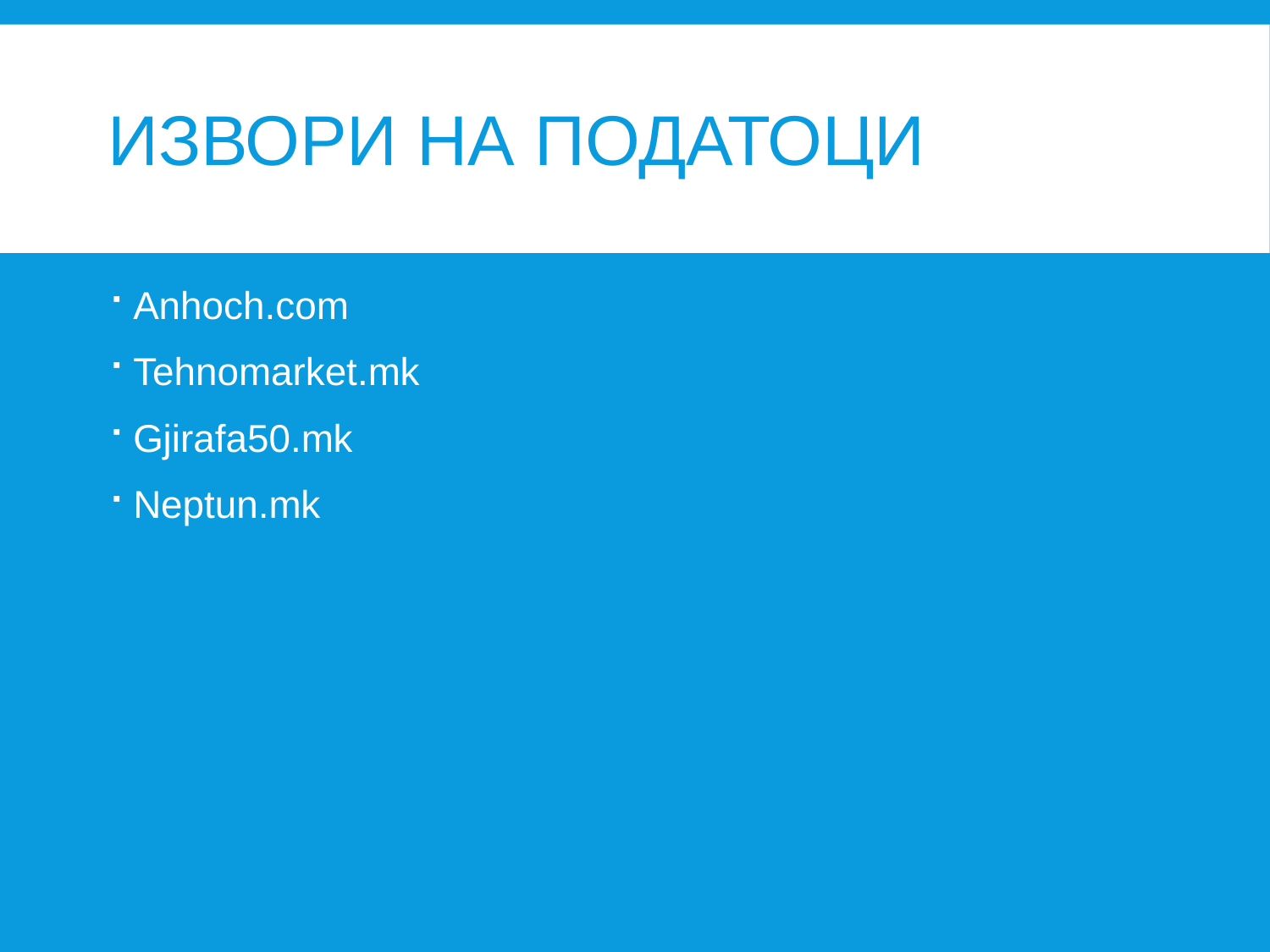

# Извори на податоци
Anhoch.com
Tehnomarket.mk
Gjirafa50.mk
Neptun.mk